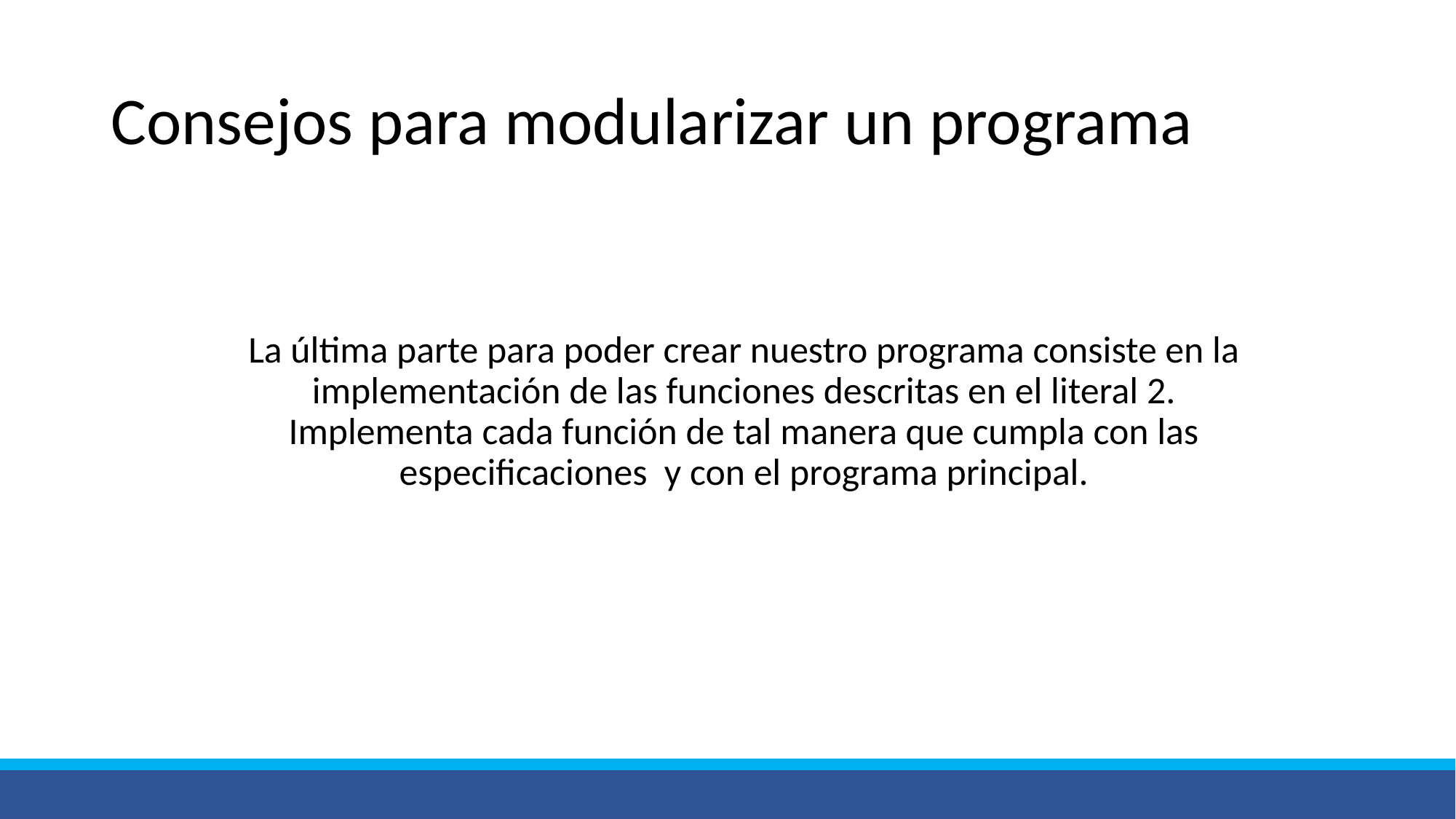

# Consejos para modularizar un programa
La última parte para poder crear nuestro programa consiste en la implementación de las funciones descritas en el literal 2. Implementa cada función de tal manera que cumpla con las especificaciones  y con el programa principal.